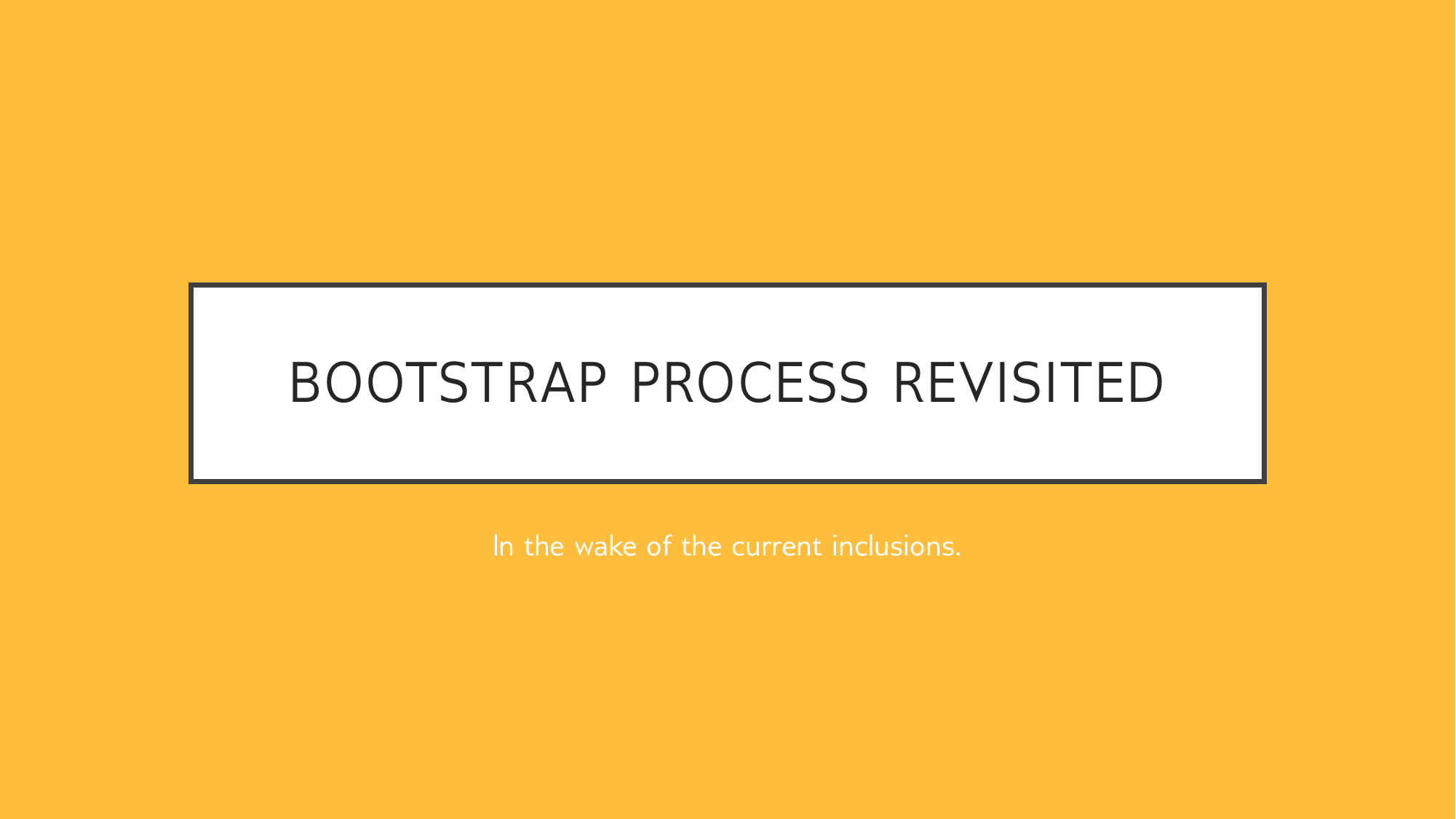

# Bootstrap Process Revisited
In the wake of the current inclusions.